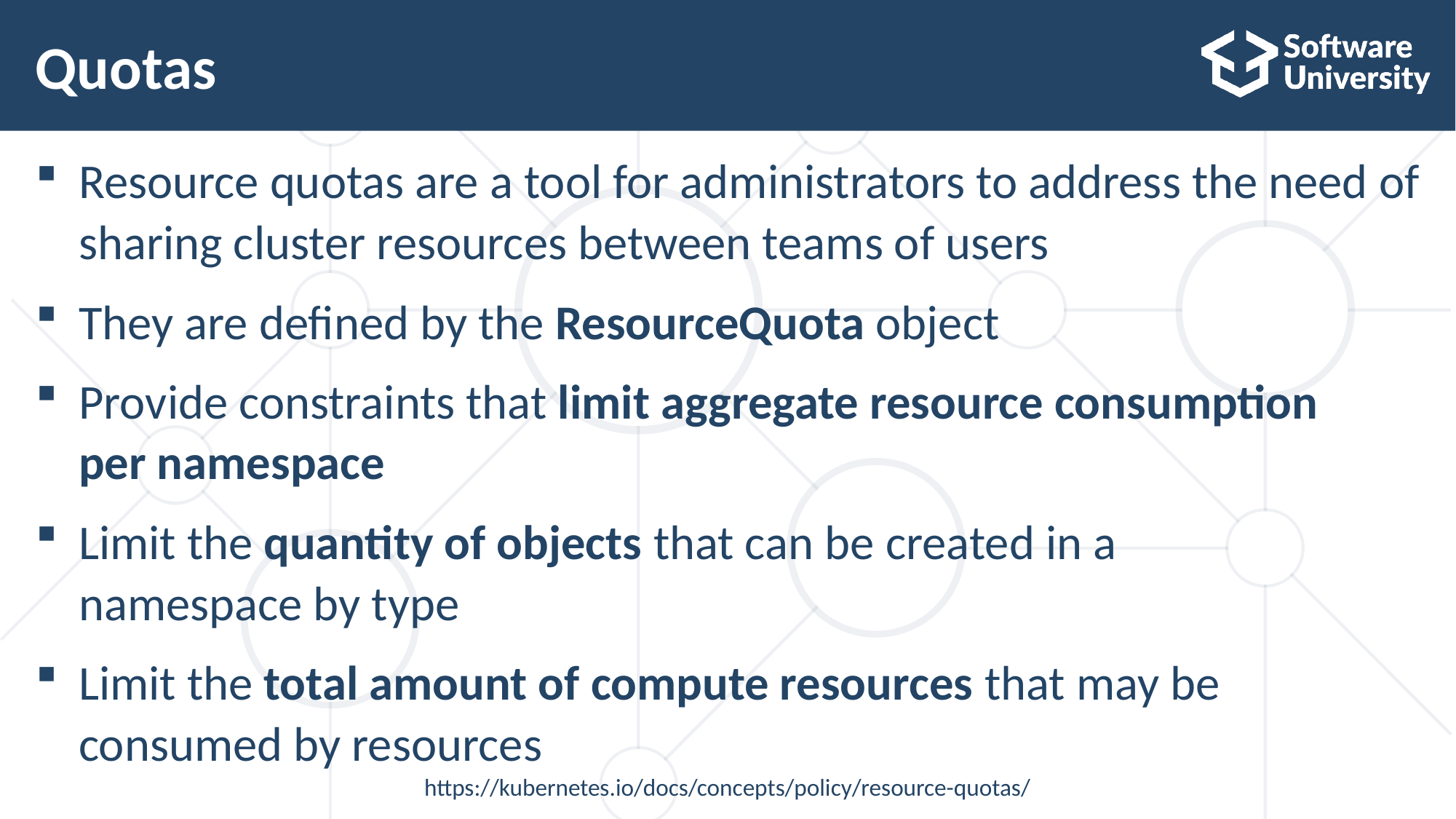

# Quotas
Resource quotas are a tool for administrators to address the need of sharing cluster resources between teams of users
They are defined by the ResourceQuota object
Provide constraints that limit aggregate resource consumption
per namespace
Limit the quantity of objects that can be created in a
namespace by type
Limit the total amount of compute resources that may be consumed by resources
https://kubernetes.io/docs/concepts/policy/resource-quotas/